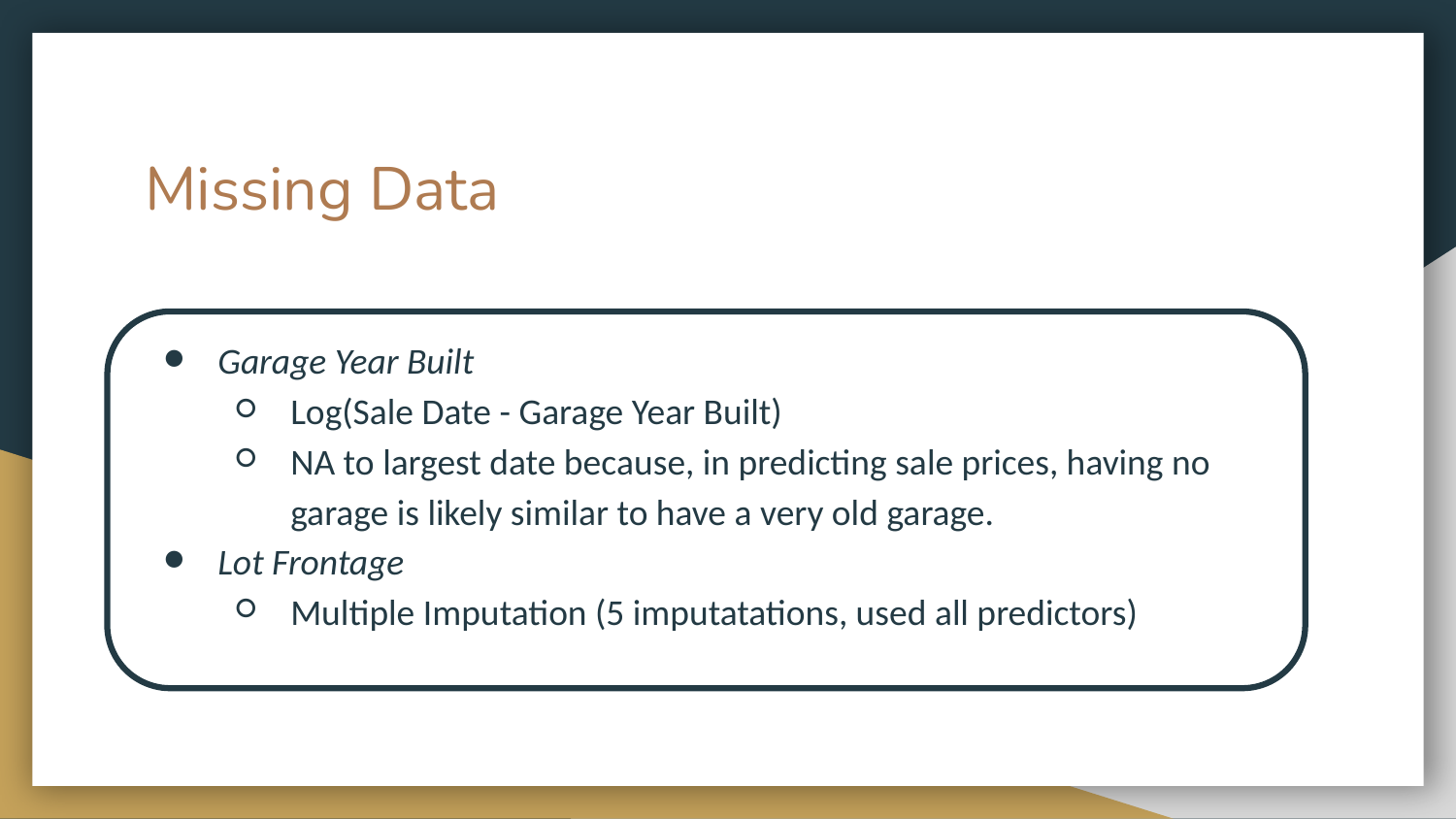

# Missing Data

Garage Year Built
Log(Sale Date - Garage Year Built)
NA to largest date because, in predicting sale prices, having no garage is likely similar to have a very old garage.
Lot Frontage
Multiple Imputation (5 imputatations, used all predictors)